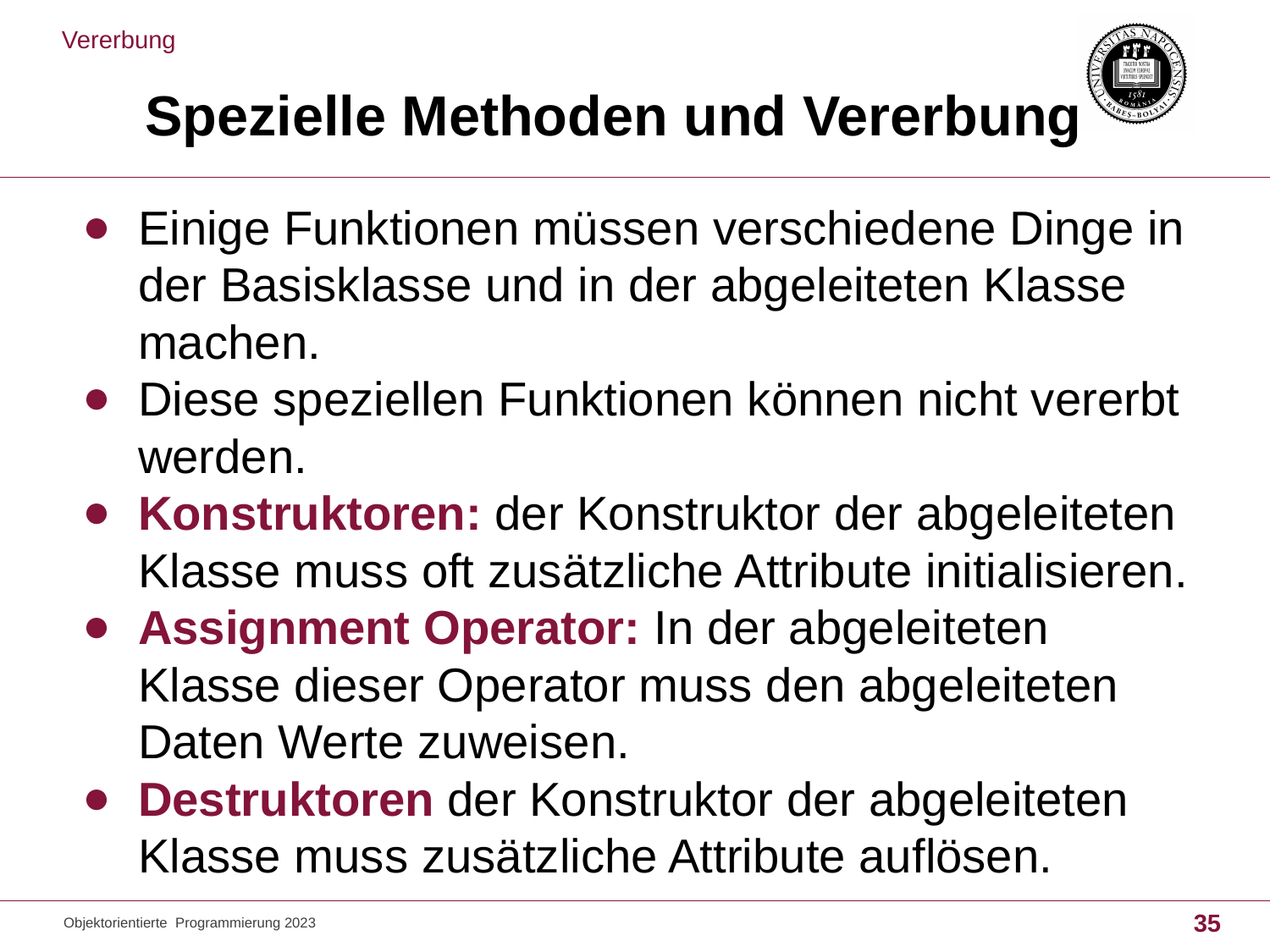

Vererbung
# Spezielle Methoden und Vererbung
Einige Funktionen müssen verschiedene Dinge in der Basisklasse und in der abgeleiteten Klasse machen.
Diese speziellen Funktionen können nicht vererbt werden.
Konstruktoren: der Konstruktor der abgeleiteten Klasse muss oft zusätzliche Attribute initialisieren.
Assignment Operator: In der abgeleiteten Klasse dieser Operator muss den abgeleiteten Daten Werte zuweisen.
Destruktoren der Konstruktor der abgeleiteten Klasse muss zusätzliche Attribute auflösen.

Objektorientierte  Programmierung 2023
35